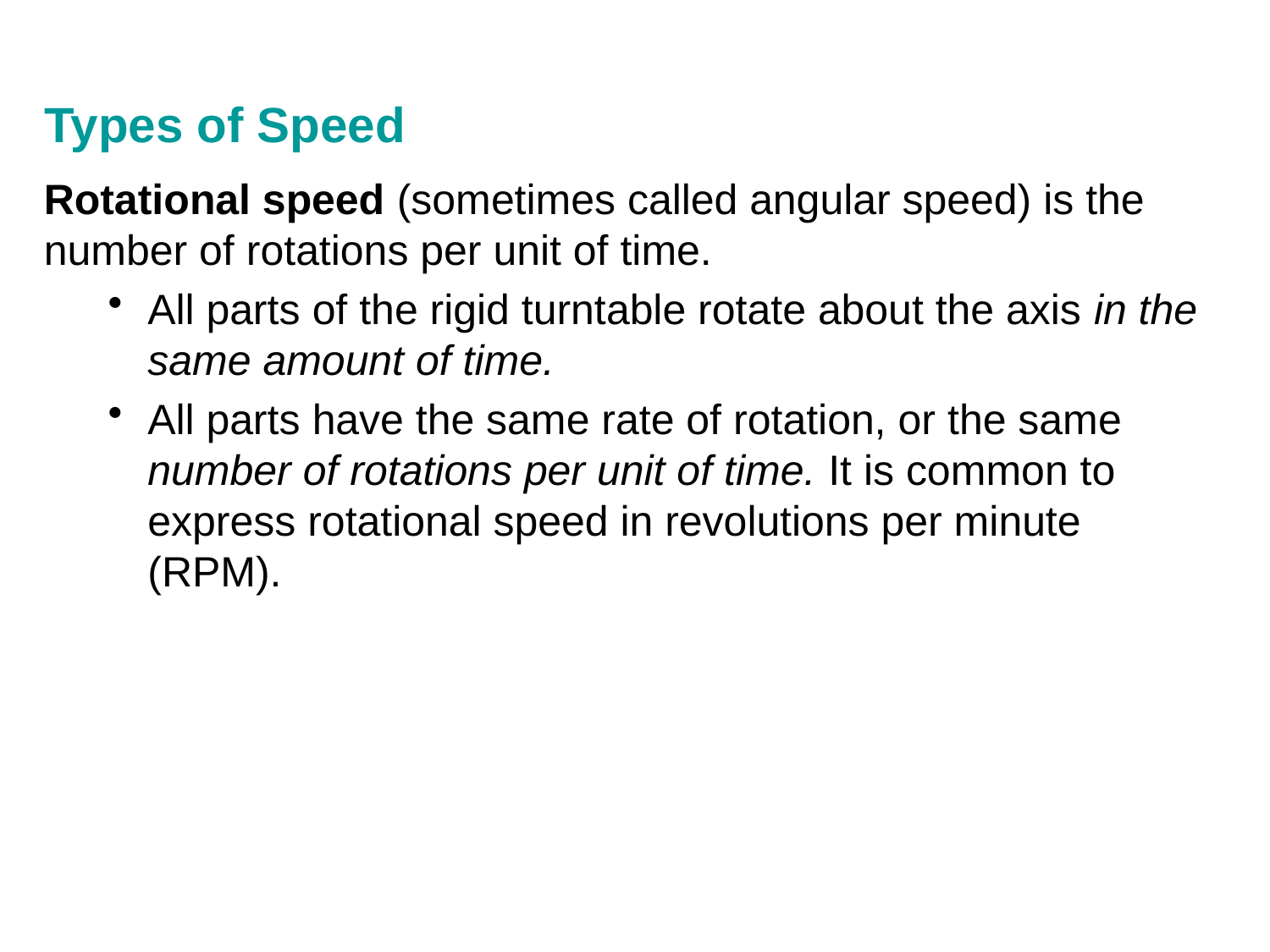

Types of Speed
Rotational speed (sometimes called angular speed) is the number of rotations per unit of time.
All parts of the rigid turntable rotate about the axis in the same amount of time.
All parts have the same rate of rotation, or the same number of rotations per unit of time. It is common to express rotational speed in revolutions per minute (RPM).